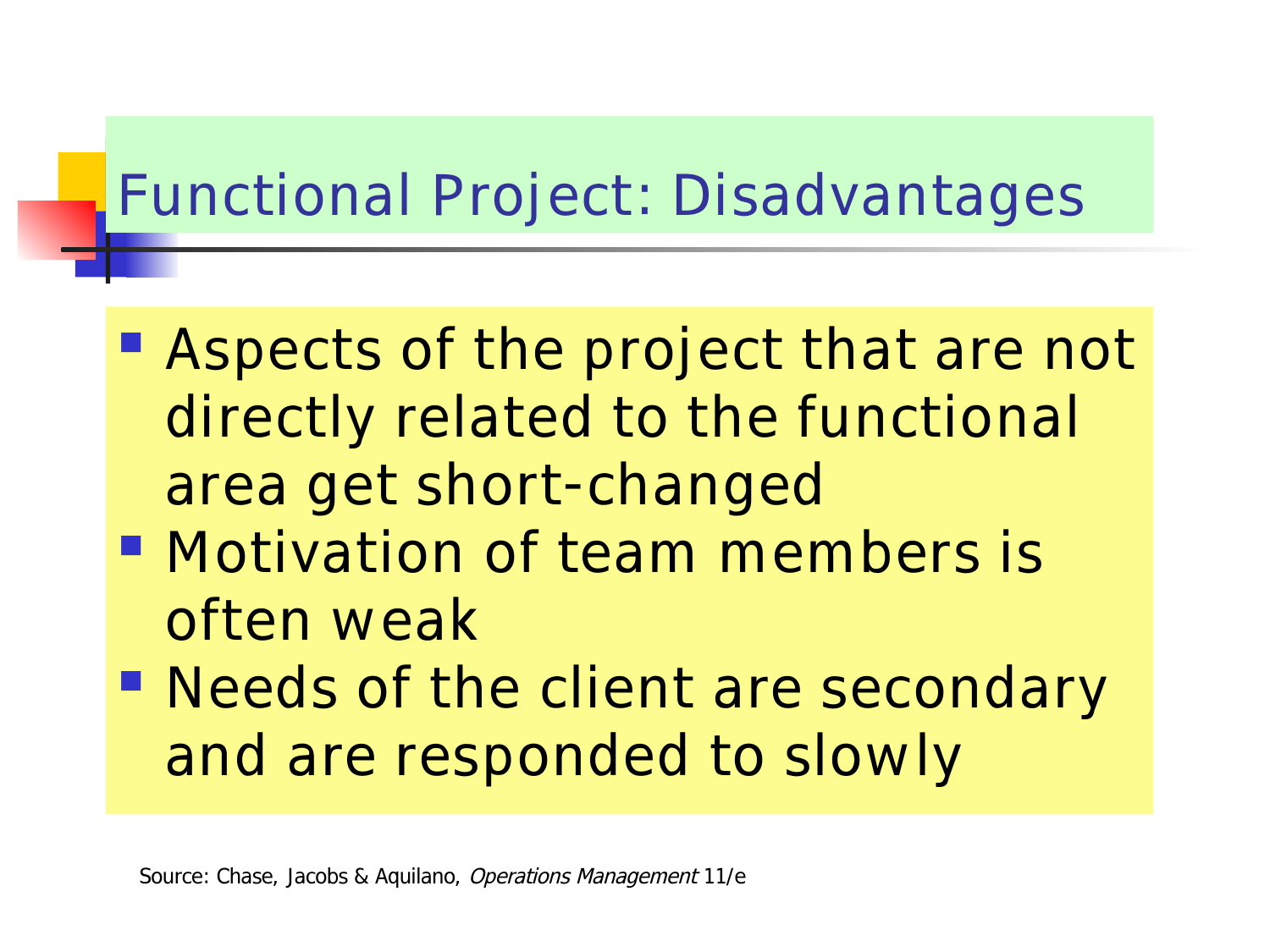

# Functional Project: Disadvantages
Aspects of the project that are not directly related to the functional area get short-changed
Motivation of team members is often weak
Needs of the client are secondary and are responded to slowly
Source: Chase, Jacobs & Aquilano, Operations Management 11/e